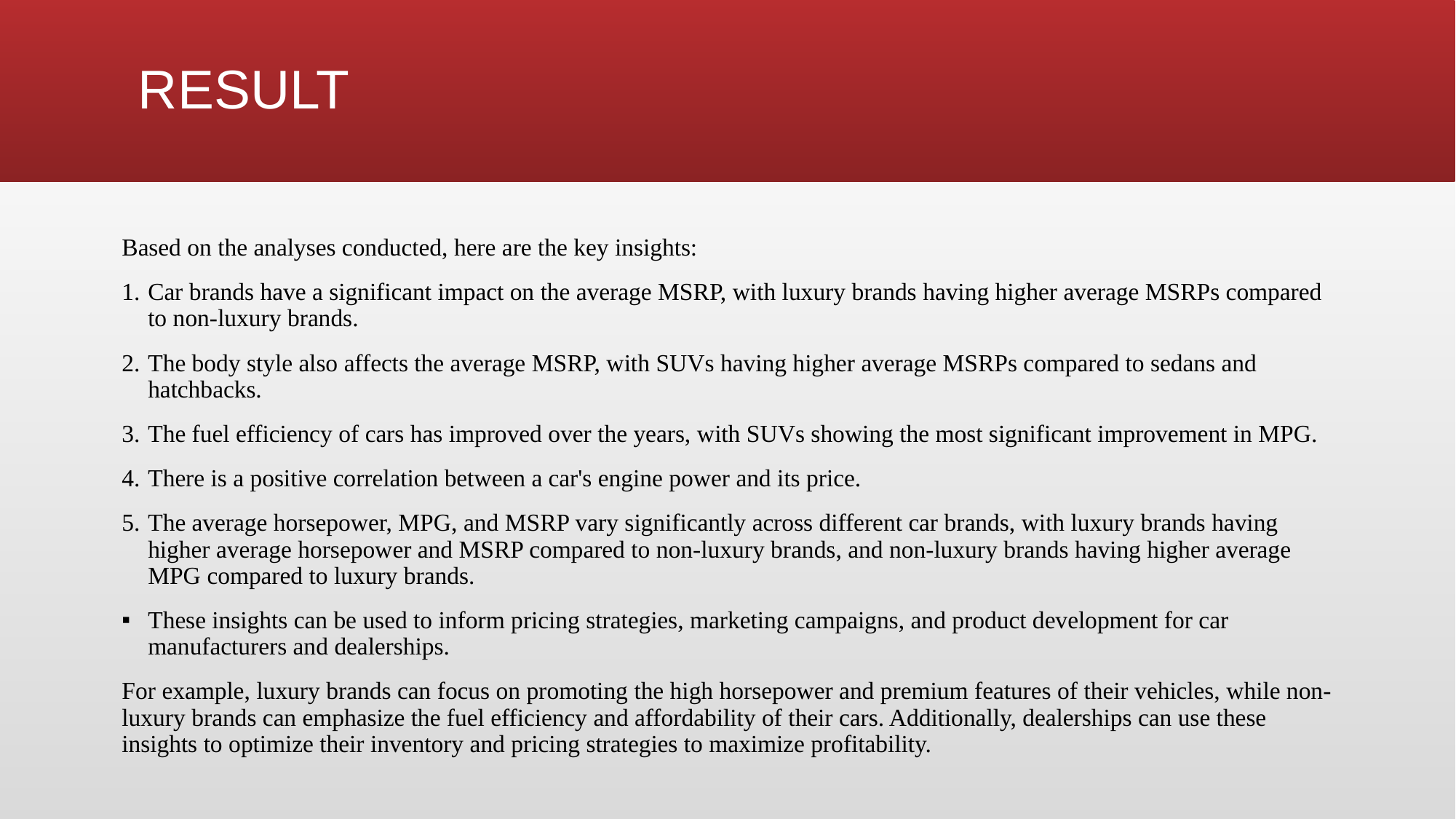

# RESULT
Based on the analyses conducted, here are the key insights:
Car brands have a significant impact on the average MSRP, with luxury brands having higher average MSRPs compared to non-luxury brands.
The body style also affects the average MSRP, with SUVs having higher average MSRPs compared to sedans and hatchbacks.
The fuel efficiency of cars has improved over the years, with SUVs showing the most significant improvement in MPG.
There is a positive correlation between a car's engine power and its price.
The average horsepower, MPG, and MSRP vary significantly across different car brands, with luxury brands having higher average horsepower and MSRP compared to non-luxury brands, and non-luxury brands having higher average MPG compared to luxury brands.
These insights can be used to inform pricing strategies, marketing campaigns, and product development for car manufacturers and dealerships.
For example, luxury brands can focus on promoting the high horsepower and premium features of their vehicles, while non-luxury brands can emphasize the fuel efficiency and affordability of their cars. Additionally, dealerships can use these insights to optimize their inventory and pricing strategies to maximize profitability.